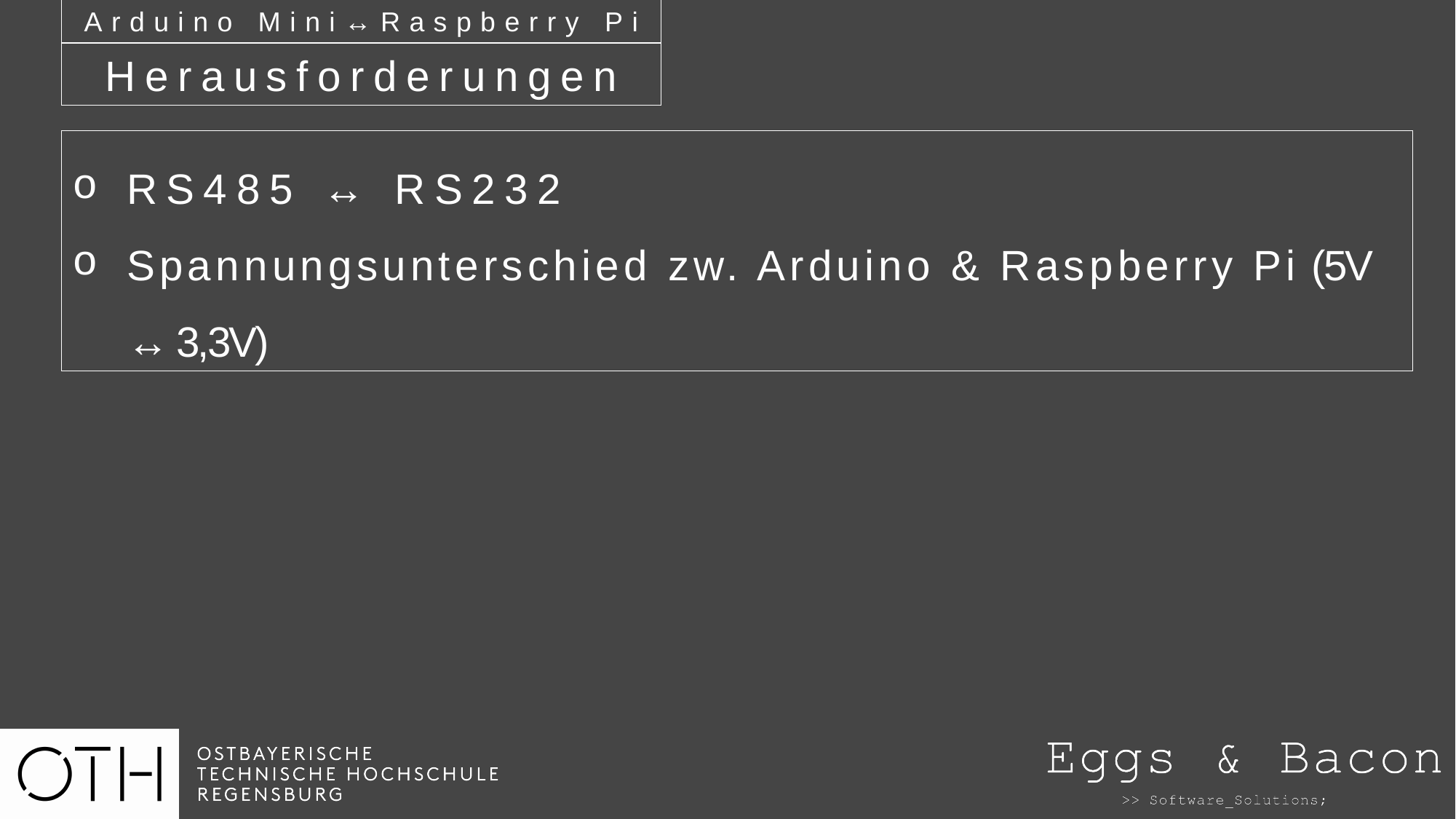

Arduino Mini↔Raspberry Pi
Herausforderungen
RS485 ↔ RS232
Spannungsunterschied zw. Arduino & Raspberry Pi (5V ↔ 3,3V)